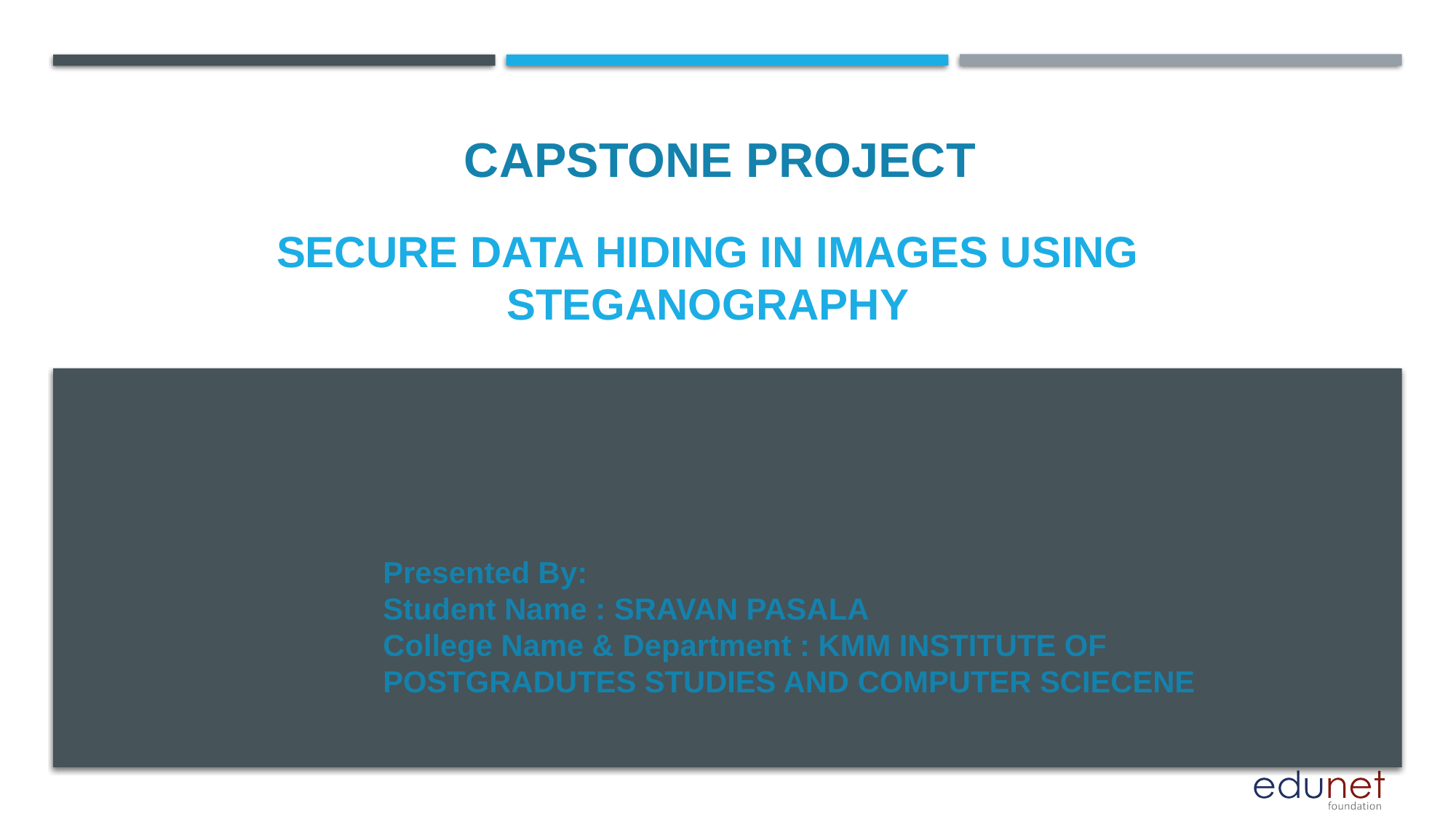

CAPSTONE PROJECT
# SECURE DATA HIDING IN IMAGES USING STEGANOGRAPHY
Presented By:
Student Name : SRAVAN PASALA
College Name & Department : KMM INSTITUTE OF POSTGRADUTES STUDIES AND COMPUTER SCIECENE